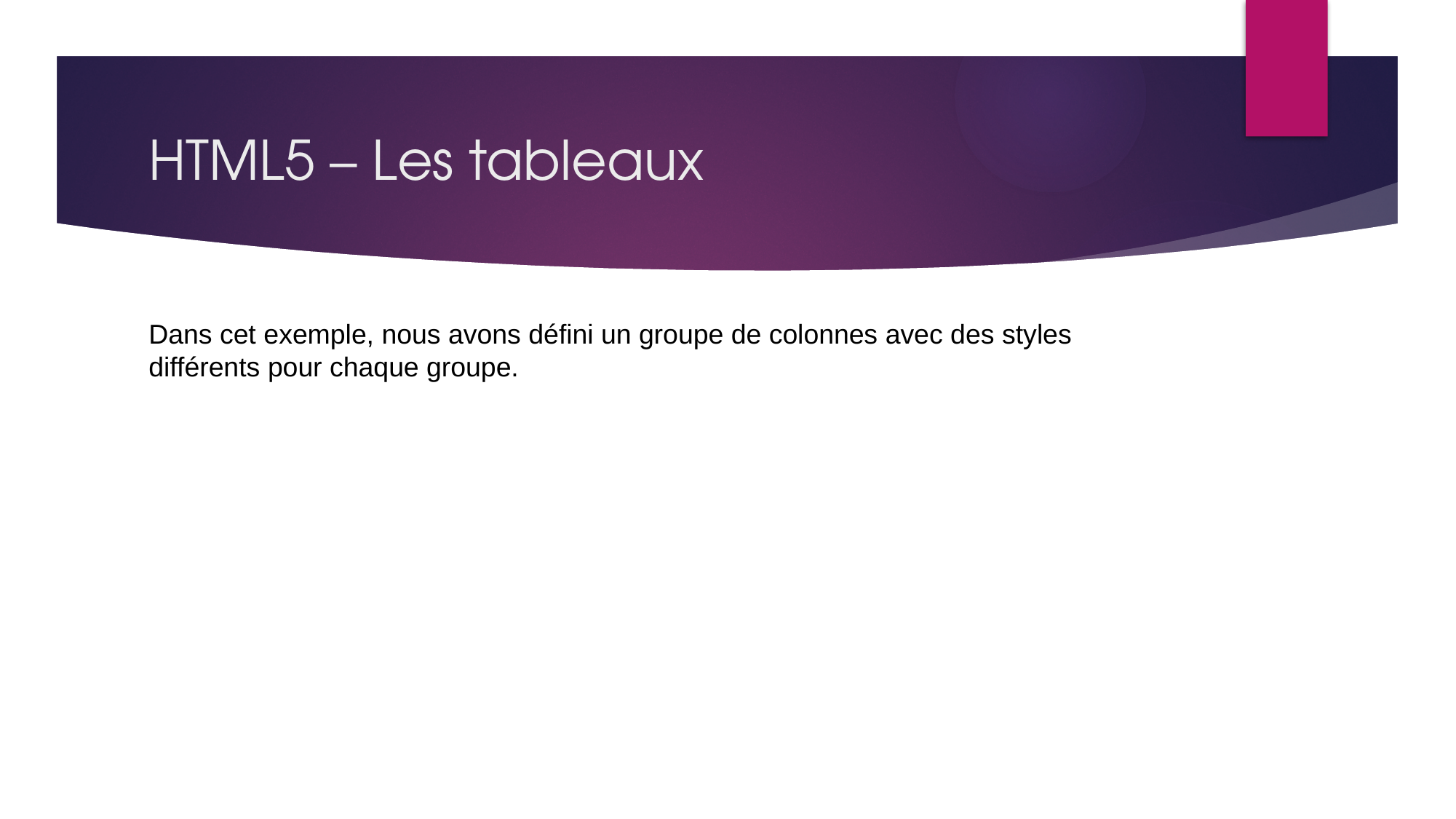

# HTML5 – Les tableaux
Dans cet exemple, nous avons défini un groupe de colonnes avec des styles différents pour chaque groupe.